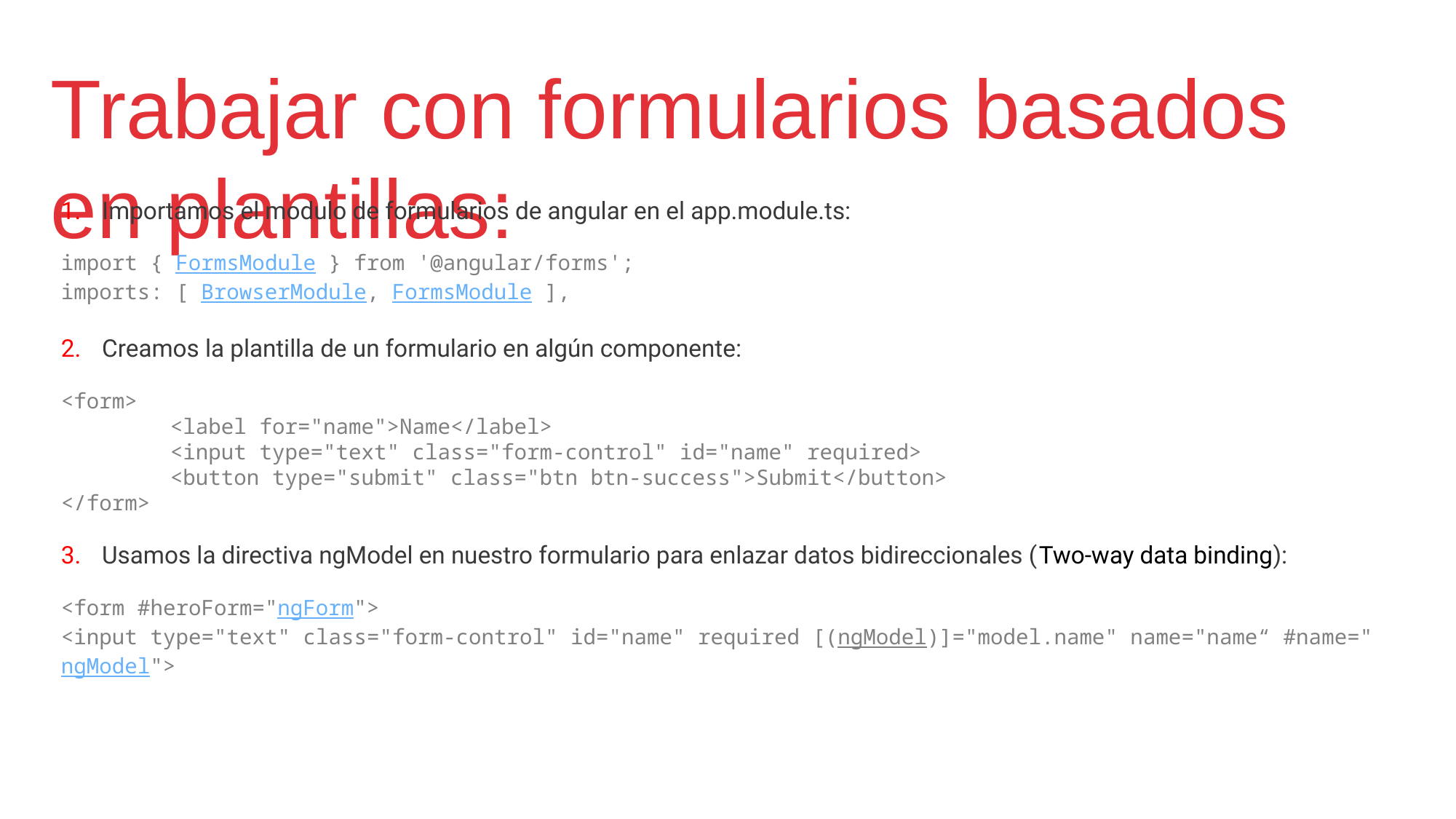

Trabajar con formularios basados en plantillas:
Importamos el modulo de formularios de angular en el app.module.ts:

import { FormsModule } from '@angular/forms';
imports: [ BrowserModule, FormsModule ],

Creamos la plantilla de un formulario en algún componente:

<form>
	<label for="name">Name</label>
	<input type="text" class="form-control" id="name" required>
	<button type="submit" class="btn btn-success">Submit</button>
</form>

Usamos la directiva ngModel en nuestro formulario para enlazar datos bidireccionales (Two-way data binding):

<form #heroForm="ngForm">
<input type="text" class="form-control" id="name" required [(ngModel)]="model.name" name="name“ #name="ngModel">